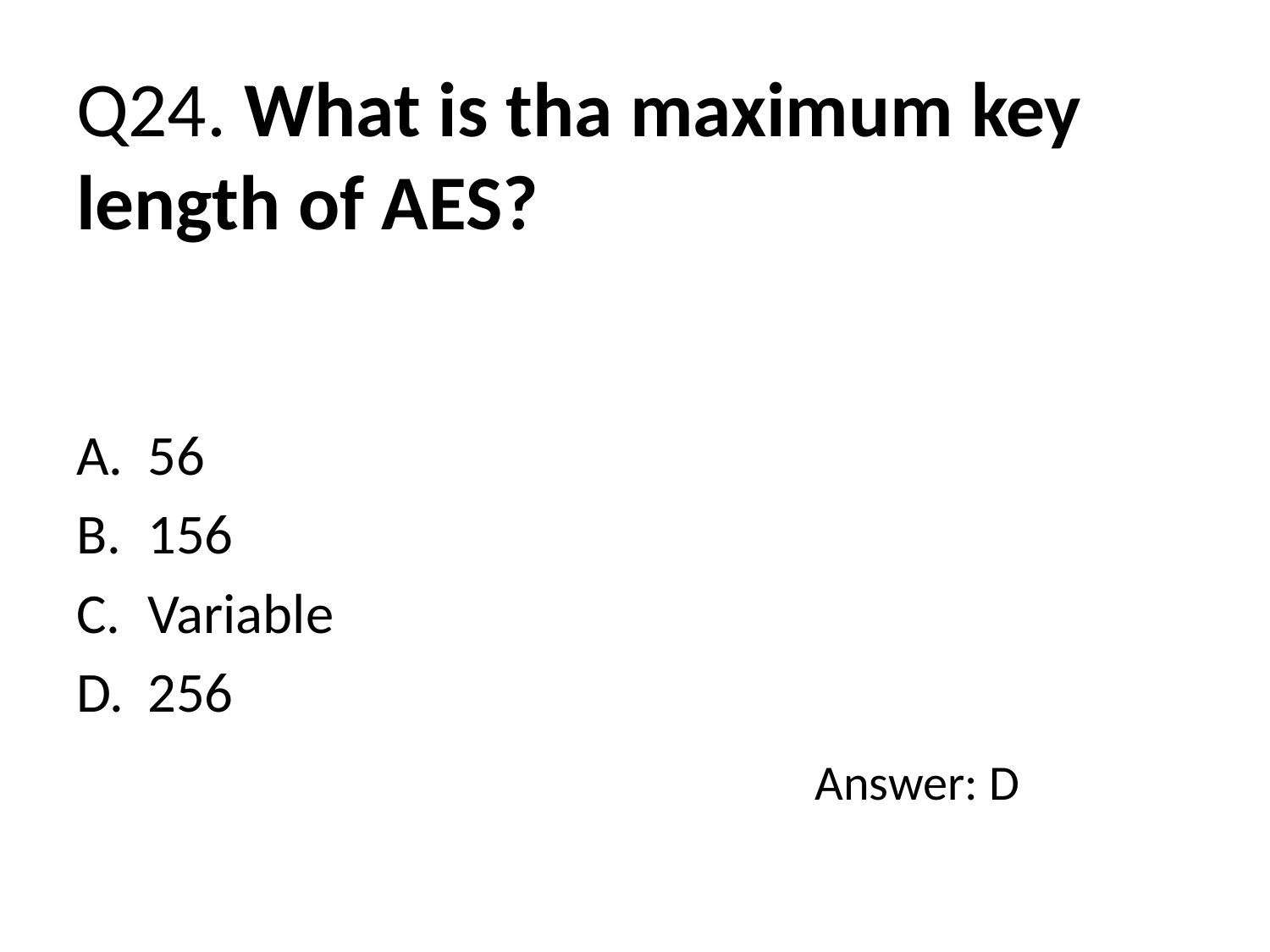

# Q24. What is tha maximum key length of AES?
56
156
Variable
256

Answer: D